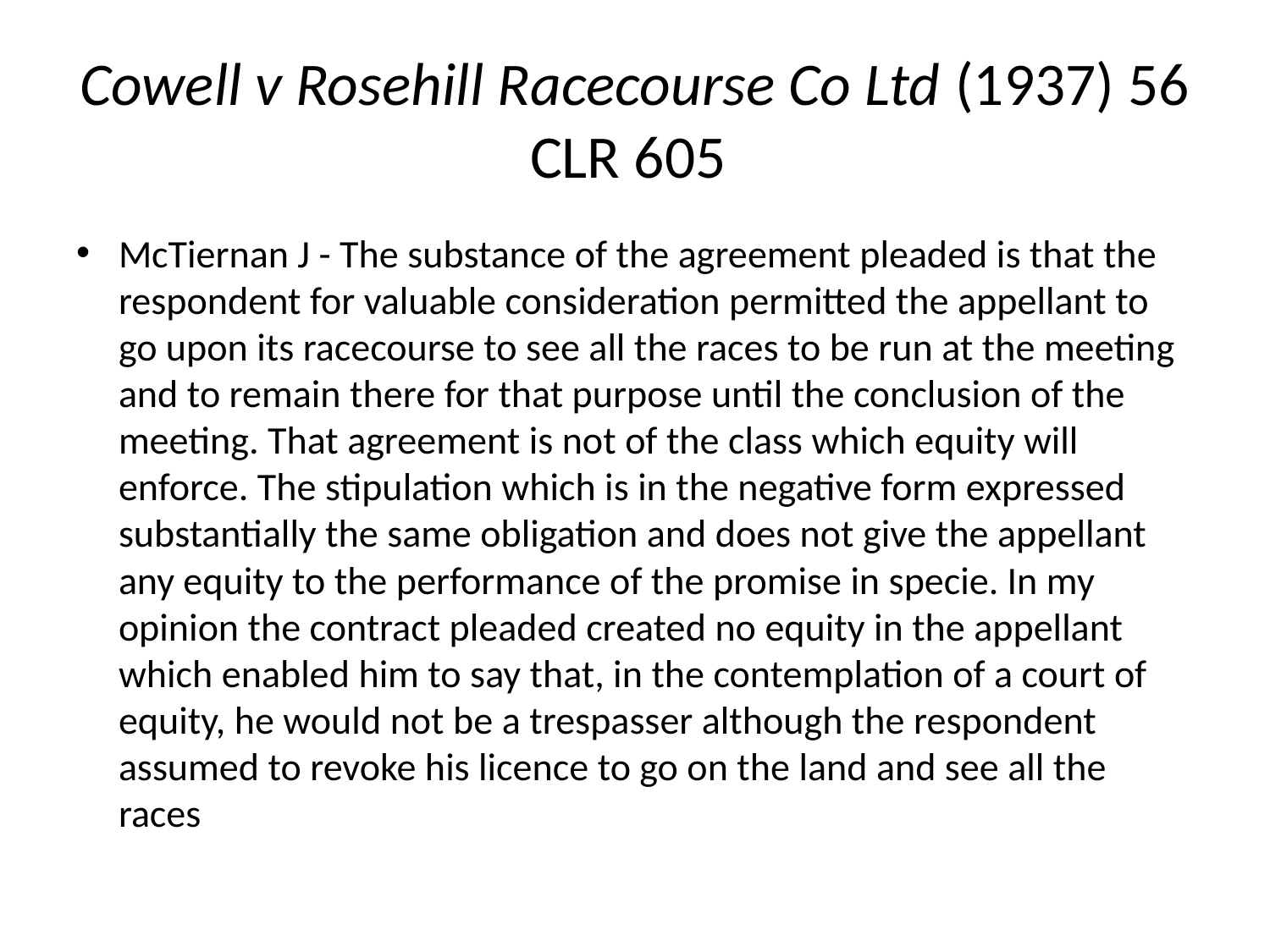

# Cowell v Rosehill Racecourse Co Ltd (1937) 56 CLR 605
McTiernan J - The substance of the agreement pleaded is that the respondent for valuable consideration permitted the appellant to go upon its racecourse to see all the races to be run at the meeting and to remain there for that purpose until the conclusion of the meeting. That agreement is not of the class which equity will enforce. The stipulation which is in the negative form expressed substantially the same obligation and does not give the appellant any equity to the performance of the promise in specie. In my opinion the contract pleaded created no equity in the appellant which enabled him to say that, in the contemplation of a court of equity, he would not be a trespasser although the respondent assumed to revoke his licence to go on the land and see all the races